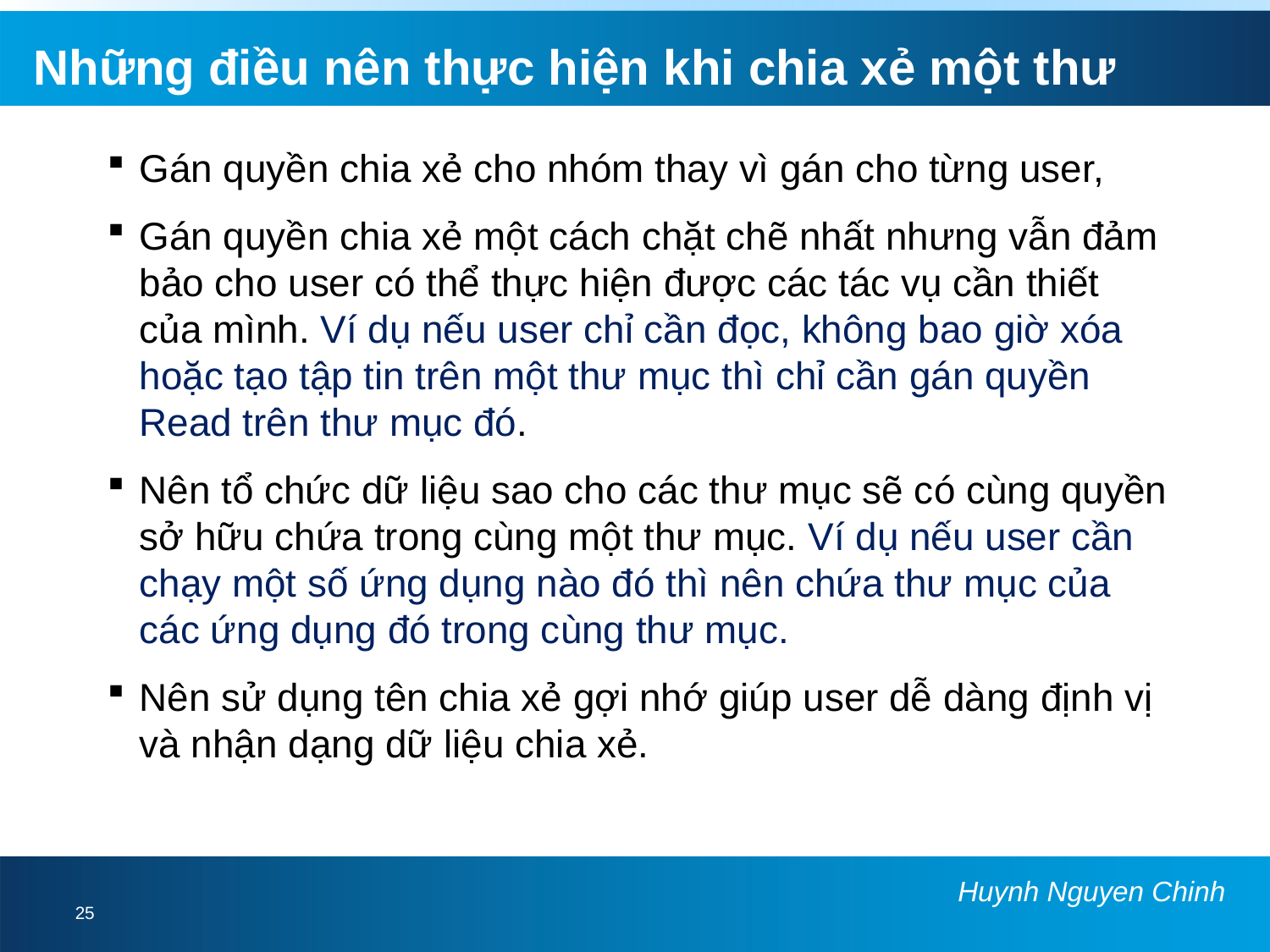

Những điều nên thực hiện khi chia xẻ một thư mục
Gán quyền chia xẻ cho nhóm thay vì gán cho từng user,
Gán quyền chia xẻ một cách chặt chẽ nhất nhưng vẫn đảm bảo cho user có thể thực hiện được các tác vụ cần thiết của mình. Ví dụ nếu user chỉ cần đọc, không bao giờ xóa hoặc tạo tập tin trên một thư mục thì chỉ cần gán quyền Read trên thư mục đó.
Nên tổ chức dữ liệu sao cho các thư mục sẽ có cùng quyền sở hữu chứa trong cùng một thư mục. Ví dụ nếu user cần chạy một số ứng dụng nào đó thì nên chứa thư mục của các ứng dụng đó trong cùng thư mục.
Nên sử dụng tên chia xẻ gợi nhớ giúp user dễ dàng định vị và nhận dạng dữ liệu chia xẻ.